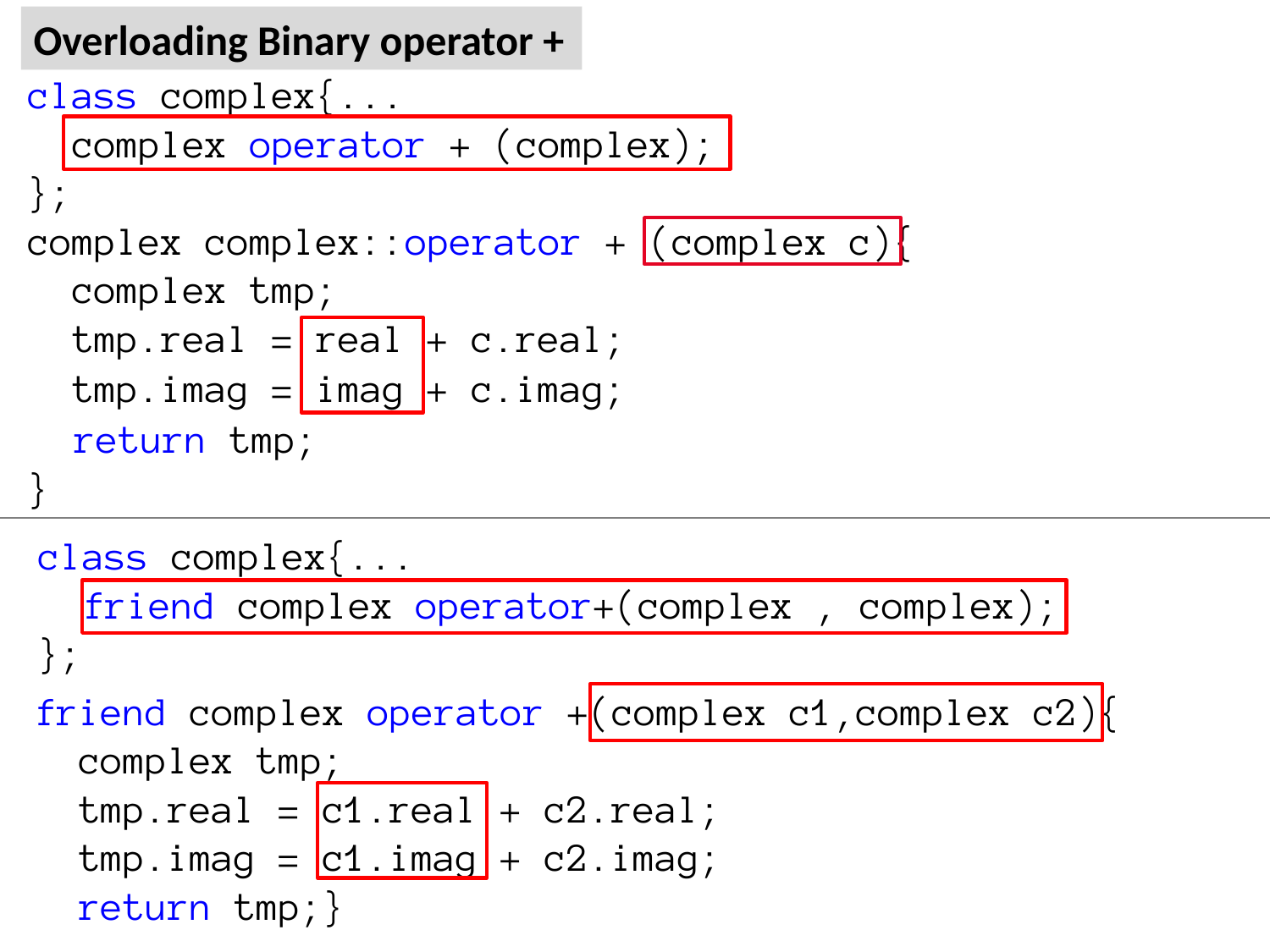

Overloading Binary operator +
class complex{...
  complex operator + (complex);
};
complex complex::operator + (complex c){
  complex tmp;
  tmp.real = real + c.real;
  tmp.imag = imag + c.imag;
  return tmp;
}

class complex{...
  friend complex operator+(complex , complex);
};

friend complex operator +(complex c1,complex c2){
  complex tmp;
  tmp.real = c1.real + c2.real;
  tmp.imag = c1.imag + c2.imag;
  return tmp;}